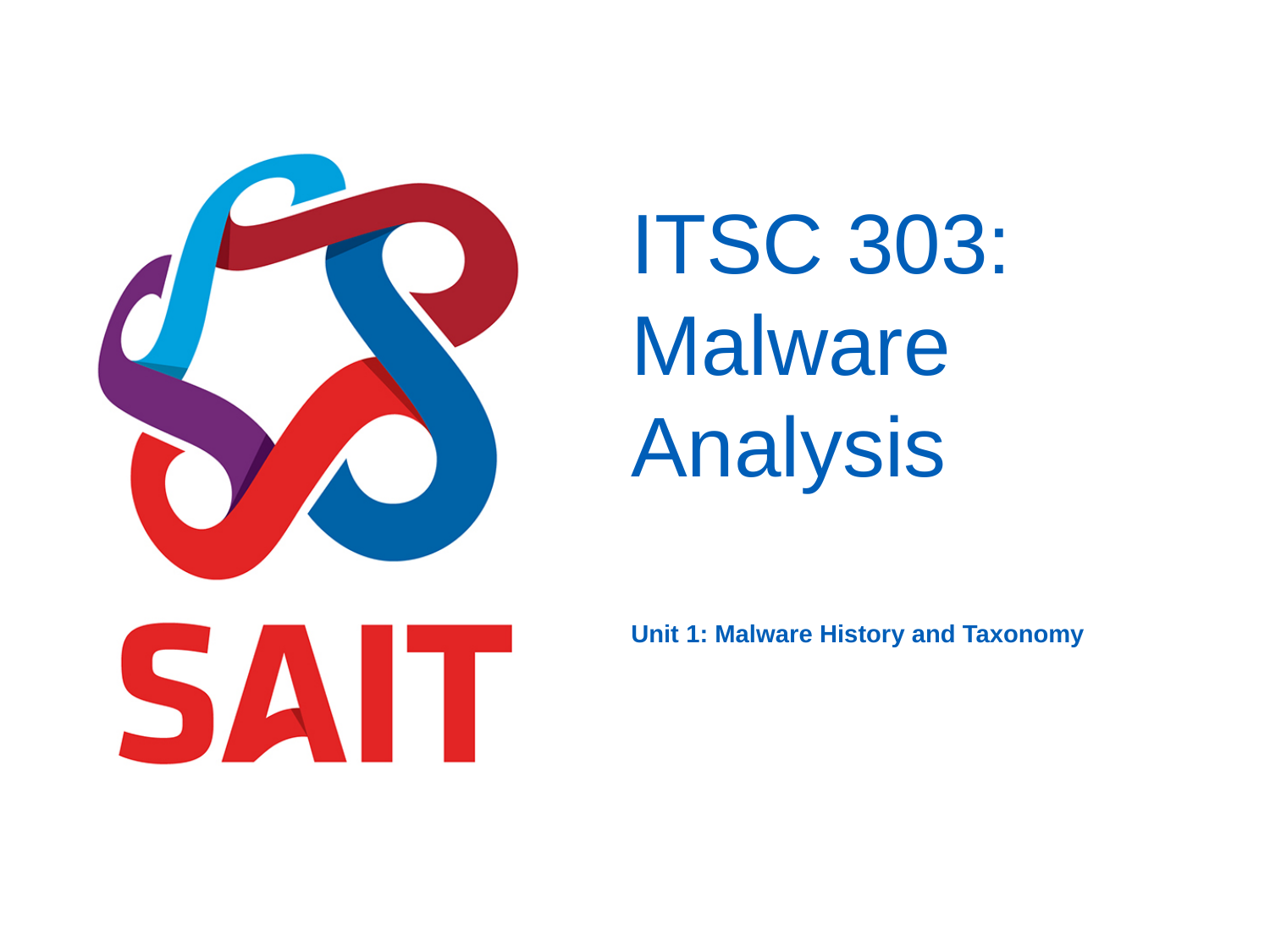

# ITSC 303: Malware Analysis
Unit 1: Malware History and Taxonomy